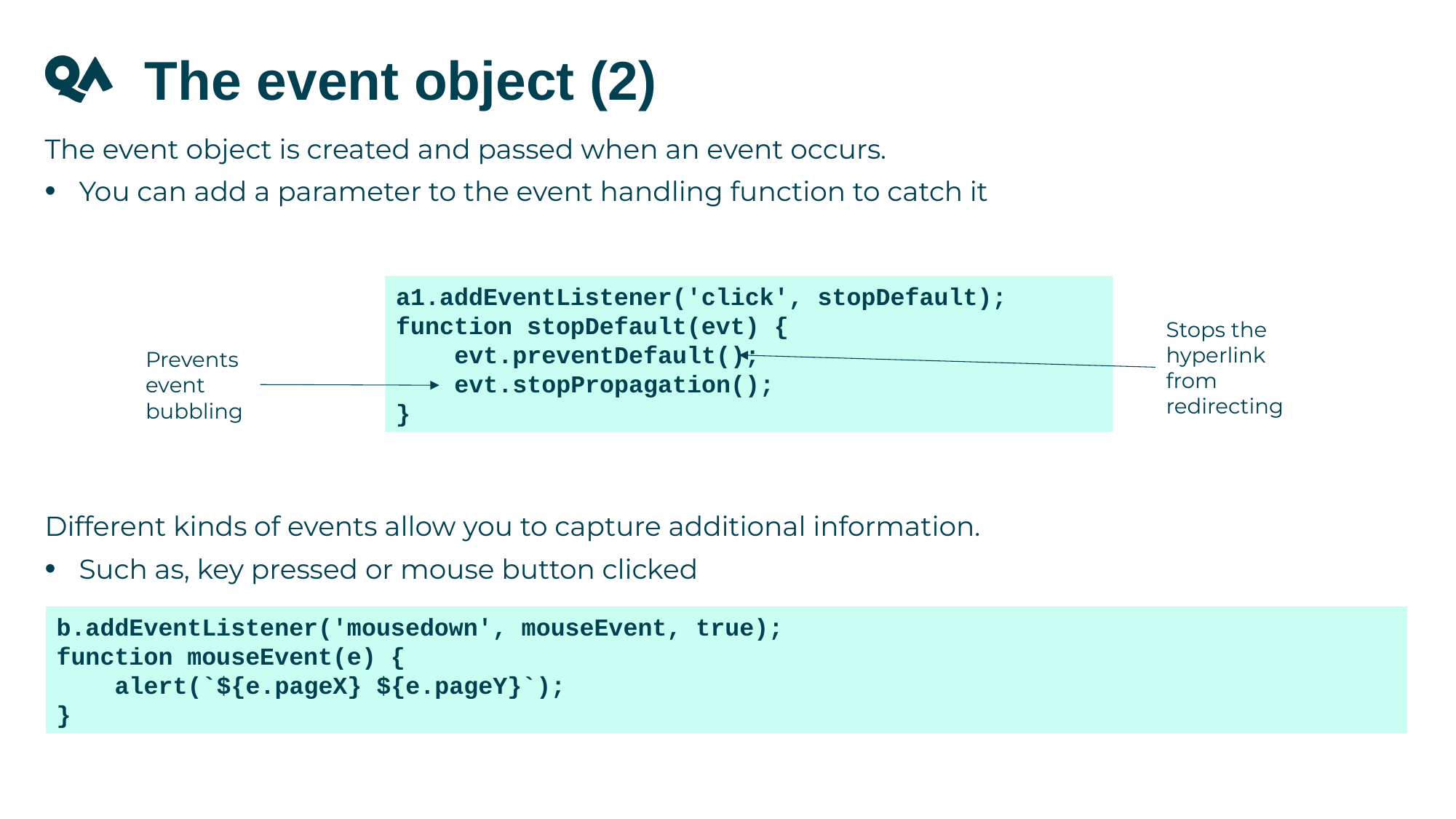

The event object (2)
The event object is created and passed when an event occurs.
You can add a parameter to the event handling function to catch it

Different kinds of events allow you to capture additional information.
Such as, key pressed or mouse button clicked
a1.addEventListener('click', stopDefault);
function stopDefault(evt) {
    evt.preventDefault();
    evt.stopPropagation();
}
Stops the hyperlink from redirecting
Prevents event
bubbling
b.addEventListener('mousedown', mouseEvent, true);
function mouseEvent(e) {
    alert(`${e.pageX} ${e.pageY}`);
}